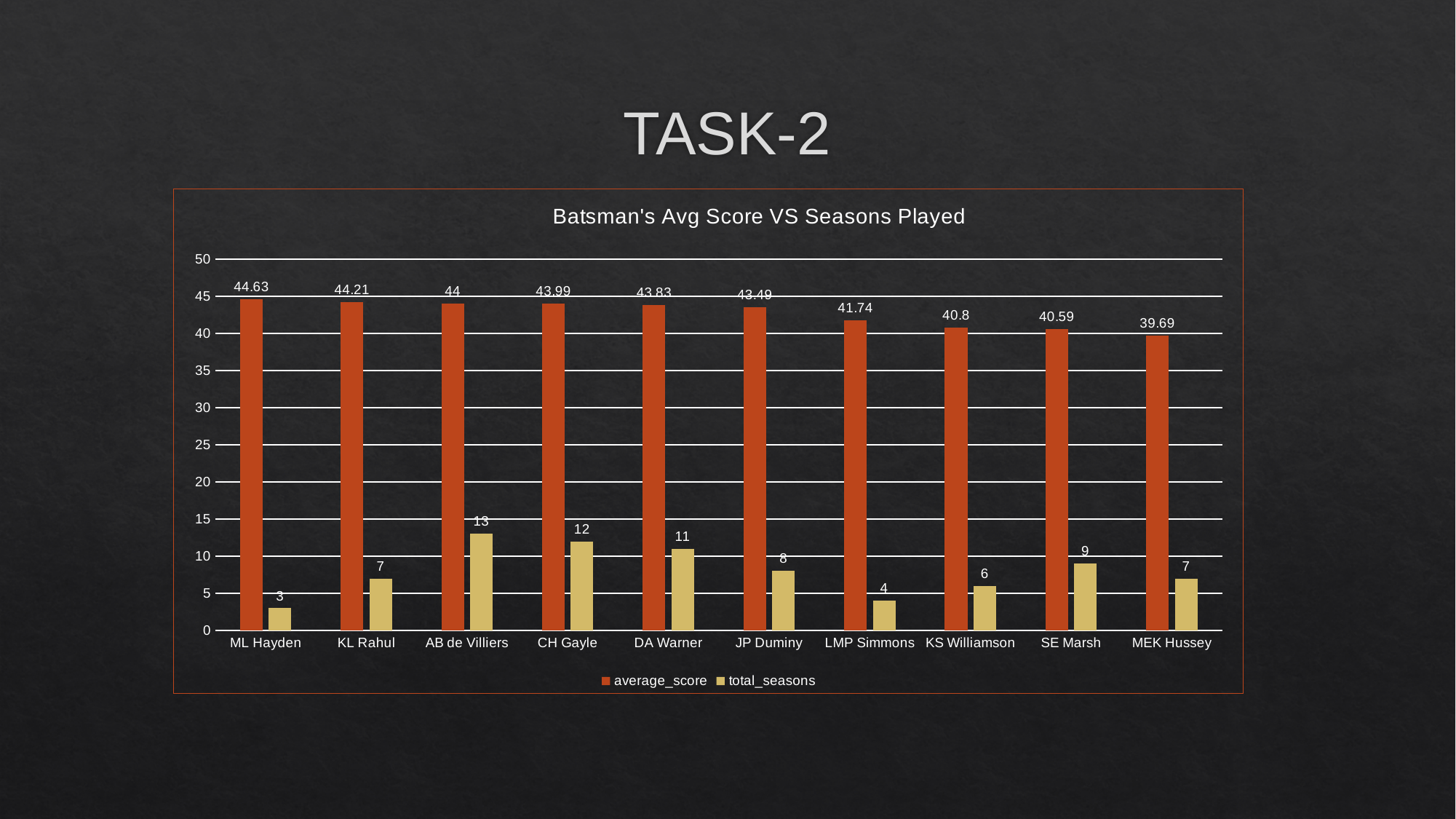

# TASK-2

### Chart: Batsman's Avg Score VS Seasons Played

| Category | average_score | total_seasons |
|---|---|---|
| ML Hayden | 44.63 | 3.0 |
| KL Rahul | 44.21 | 7.0 |
| AB de Villiers | 44.0 | 13.0 |
| CH Gayle | 43.99 | 12.0 |
| DA Warner | 43.83 | 11.0 |
| JP Duminy | 43.49 | 8.0 |
| LMP Simmons | 41.74 | 4.0 |
| KS Williamson | 40.8 | 6.0 |
| SE Marsh | 40.59 | 9.0 |
| MEK Hussey | 39.69 | 7.0 |